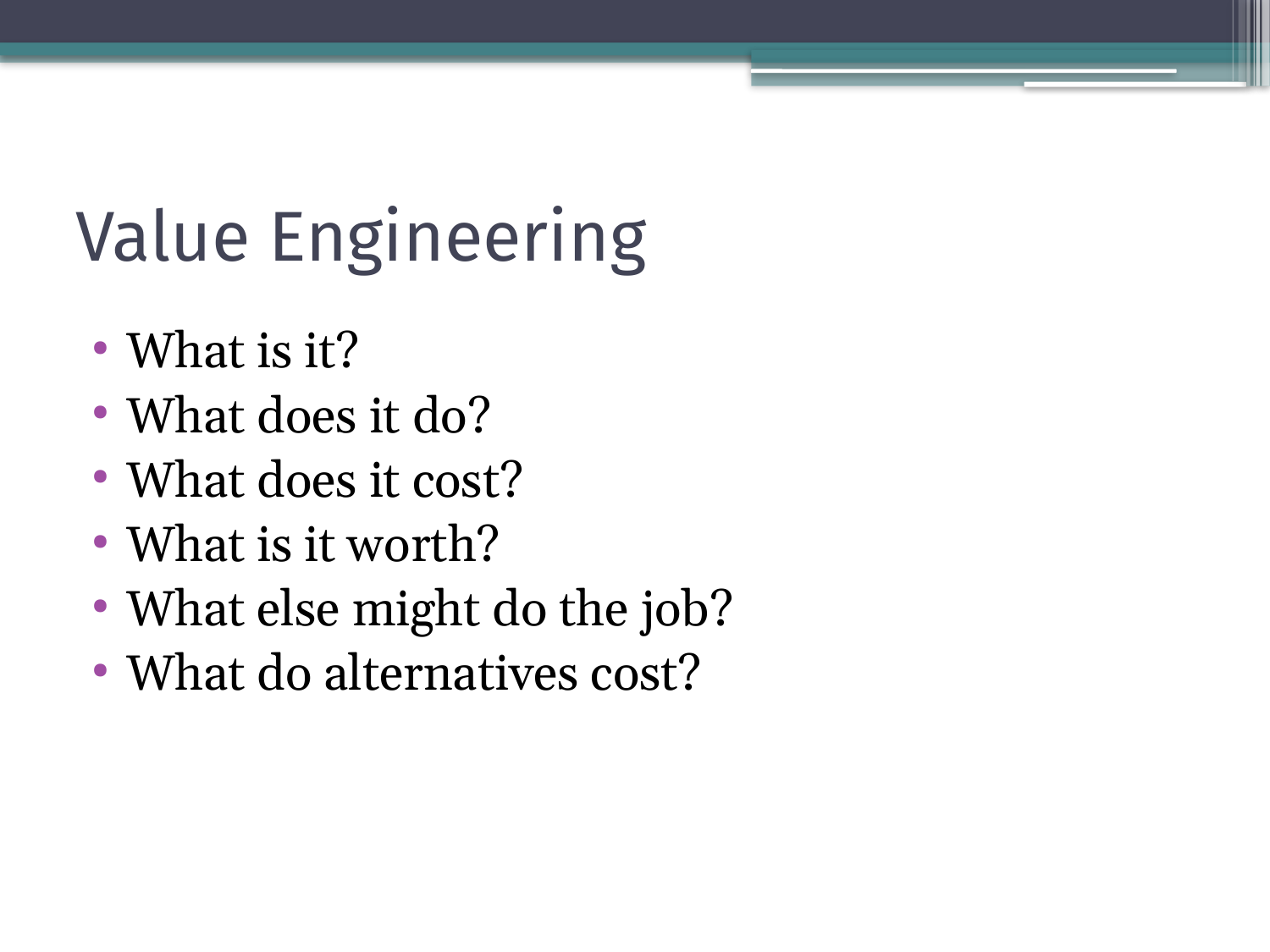

# Value Engineering
What is it?
What does it do?
What does it cost?
What is it worth?
What else might do the job?
What do alternatives cost?